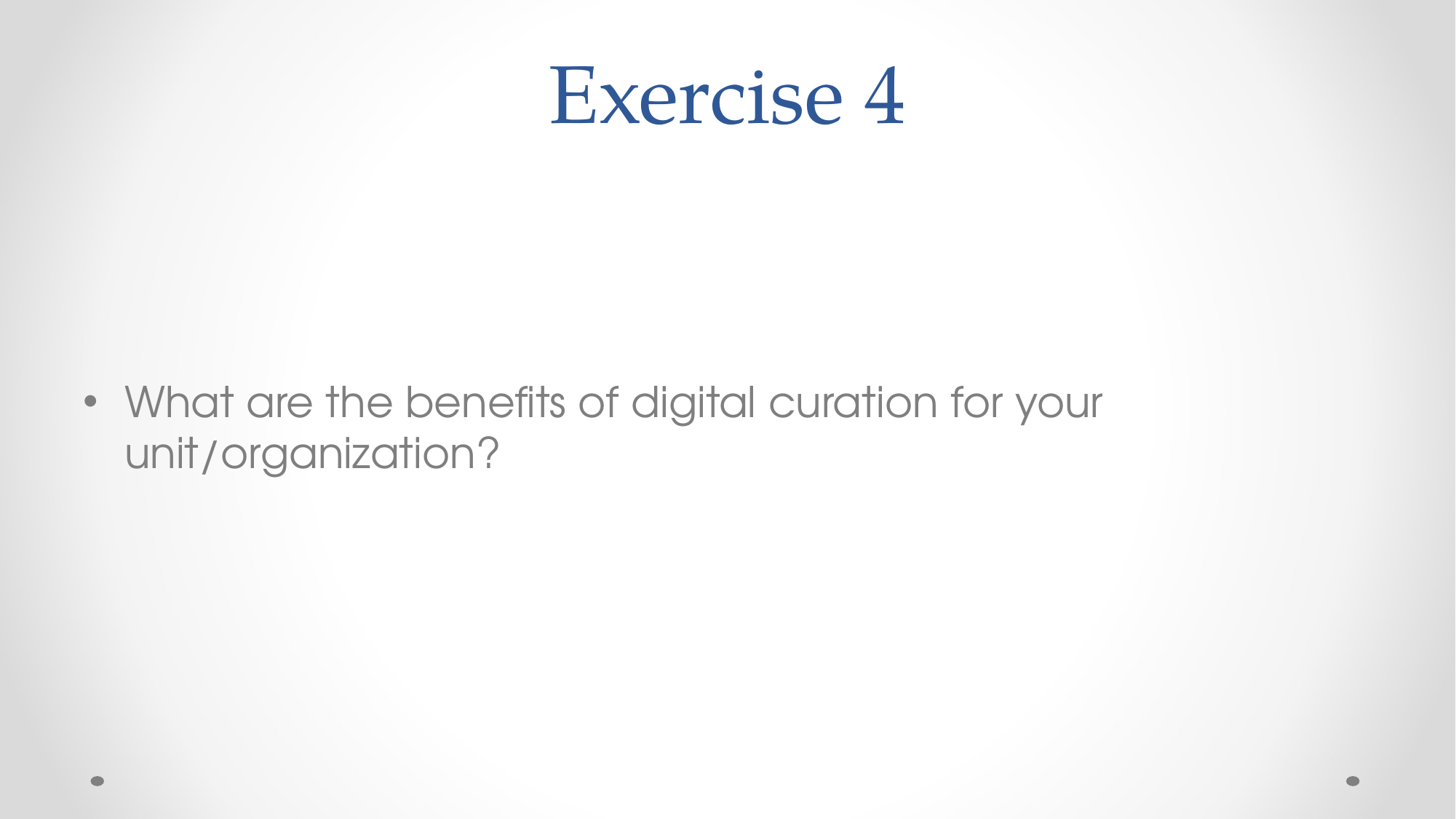

# Exercise 4

What are the benefits of digital curation for your unit/organization?